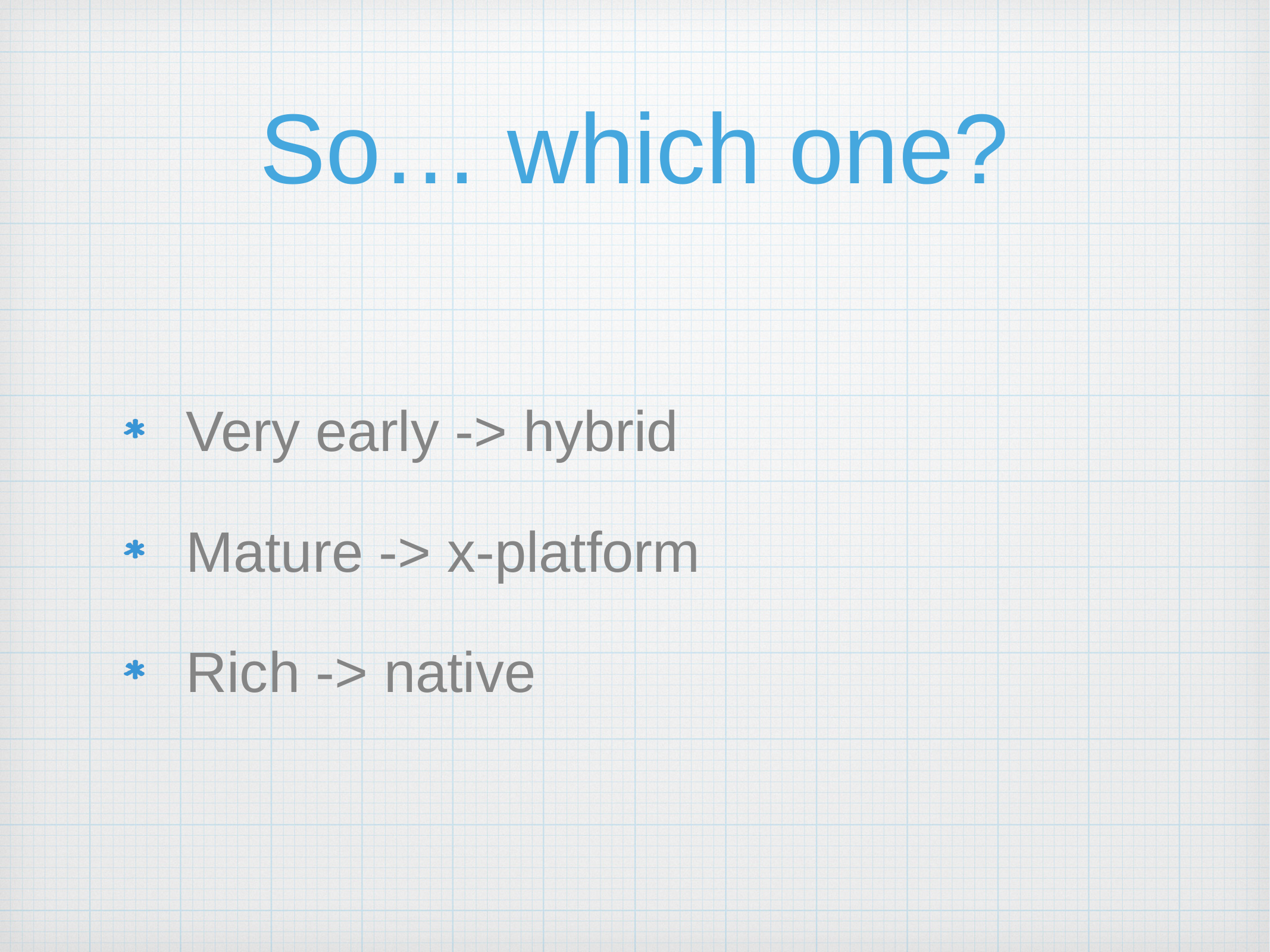

# So… which one?
Very early -> hybrid
Mature -> x-platform
Rich -> native